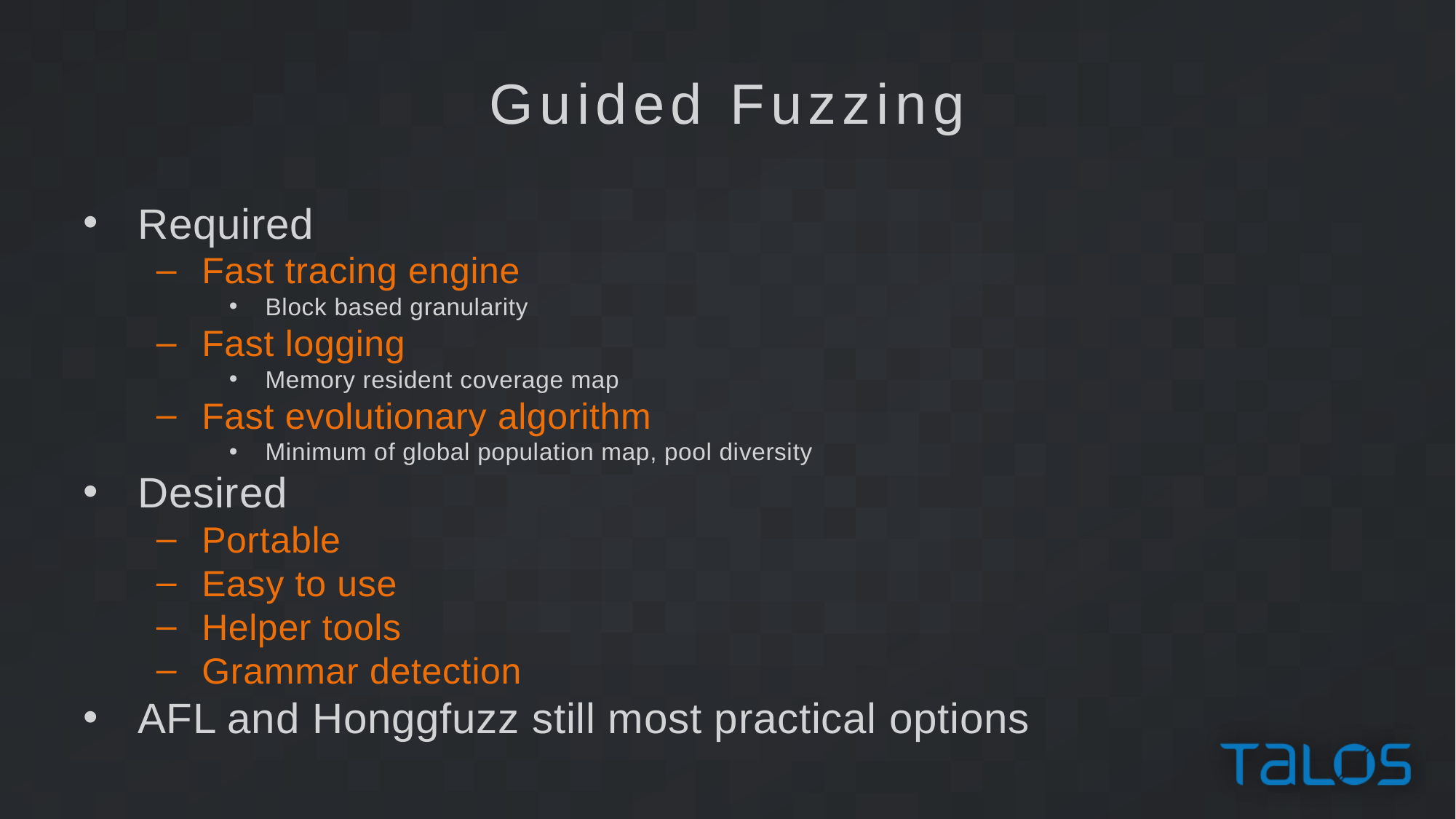

Guided Fuzzing
Required
Fast tracing engine
Block based granularity
Fast logging
Memory resident coverage map
Fast evolutionary algorithm
Minimum of global population map, pool diversity
Desired
Portable
Easy to use
Helper tools
Grammar detection
AFL and Honggfuzz still most practical options